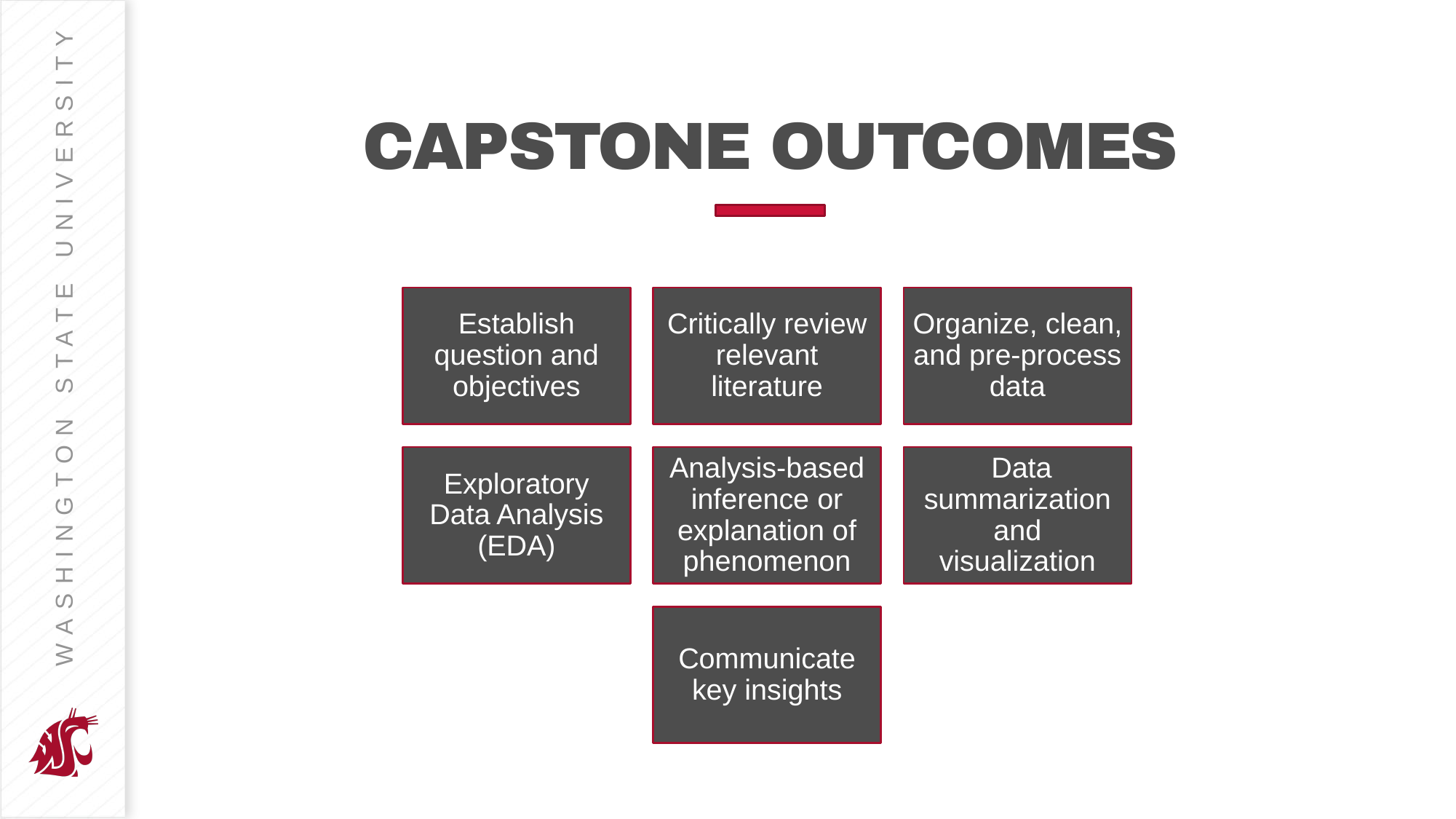

# CAPSTONE OUTCOMES
Establish question and objectives
Critically review relevant literature
Organize, clean, and pre-process data
Exploratory Data Analysis (EDA)
Analysis-based inference or explanation of phenomenon
 Data summarization and visualization
Communicate key insights